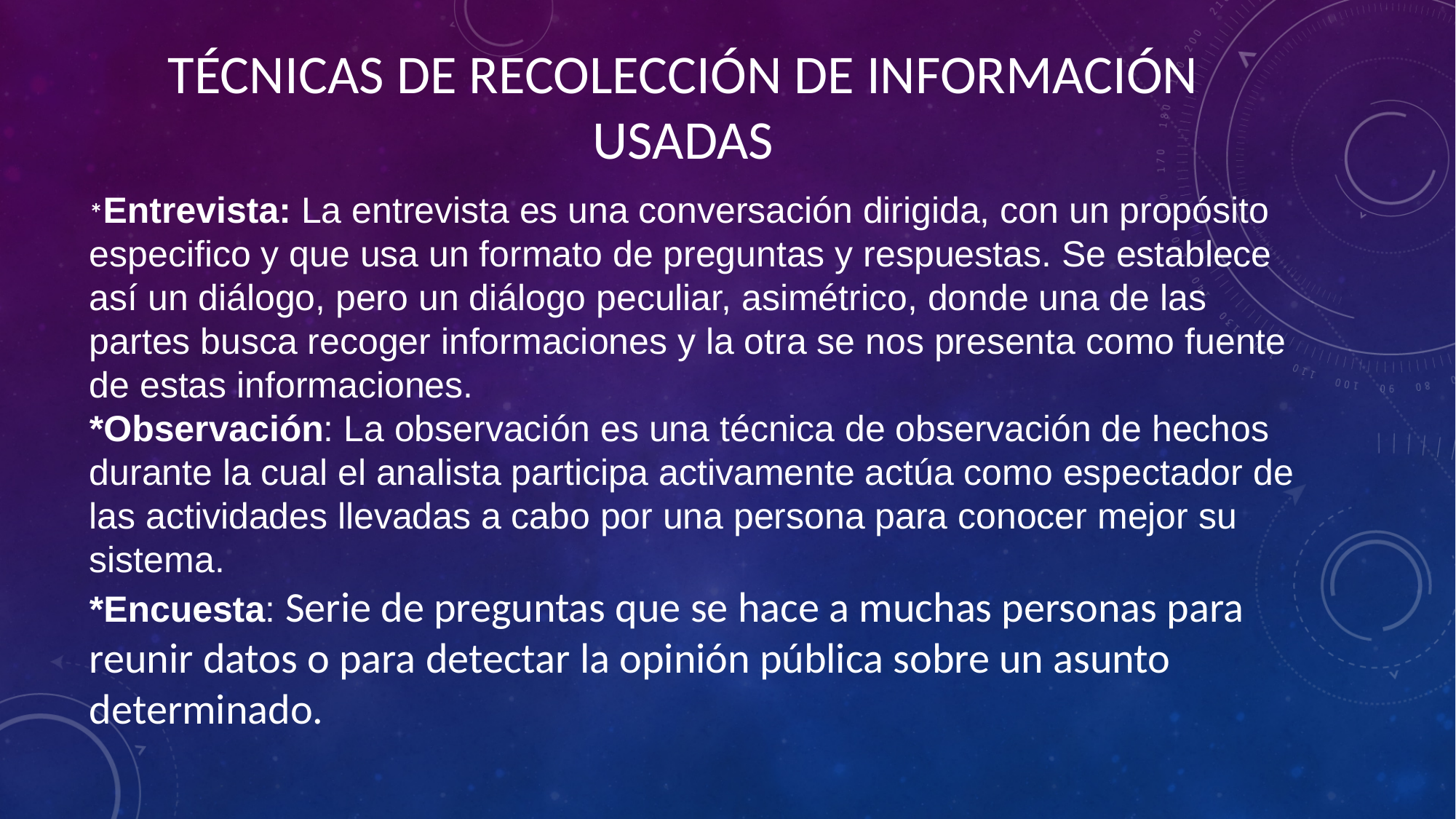

# Técnicas de recolección de información usadas
*Entrevista: La entrevista es una conversación dirigida, con un propósito especifico y que usa un formato de preguntas y respuestas. Se establece así un diálogo, pero un diálogo peculiar, asimétrico, donde una de las partes busca recoger informaciones y la otra se nos presenta como fuente de estas informaciones.
*Observación: La observación es una técnica de observación de hechos durante la cual el analista participa activamente actúa como espectador de las actividades llevadas a cabo por una persona para conocer mejor su sistema.
*Encuesta: Serie de preguntas que se hace a muchas personas para reunir datos o para detectar la opinión pública sobre un asunto determinado.